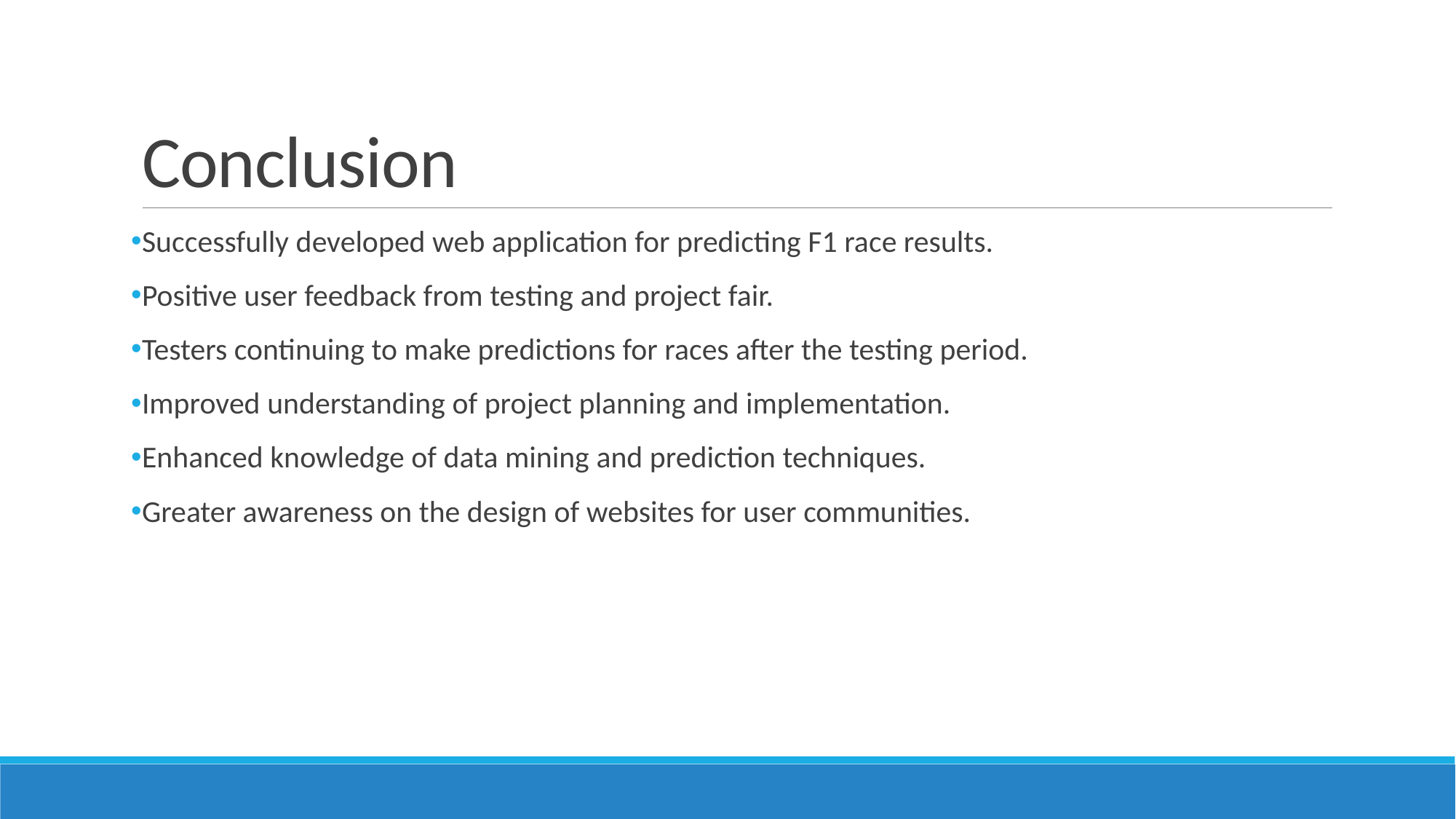

# Conclusion
Successfully developed web application for predicting F1 race results.
Positive user feedback from testing and project fair.
Testers continuing to make predictions for races after the testing period.
Improved understanding of project planning and implementation.
Enhanced knowledge of data mining and prediction techniques.
Greater awareness on the design of websites for user communities.